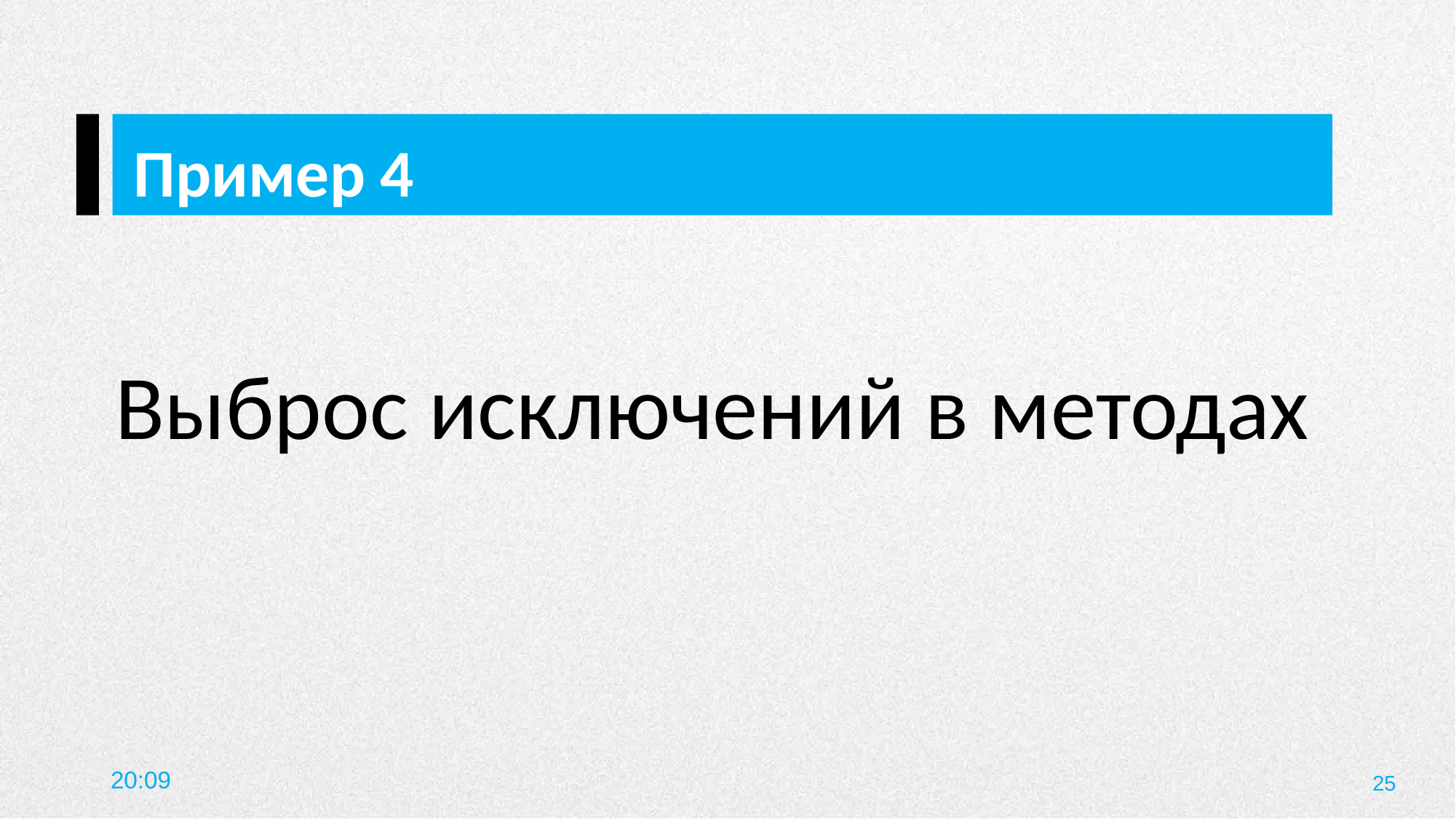

Пример 4

Выброс исключений в методах
25
20:09